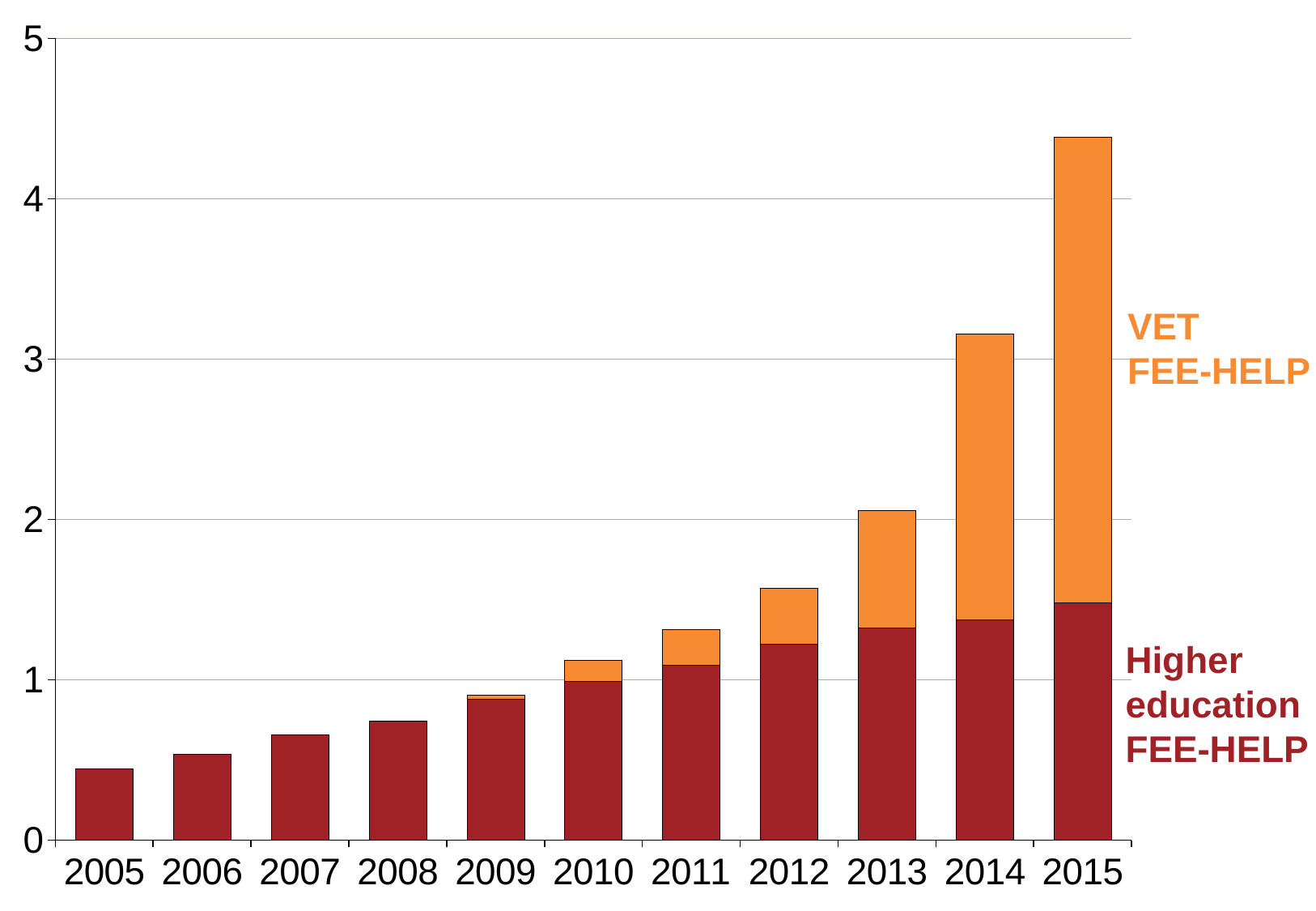

### Chart

| Category | FEE-HELP | VET FEE-HELP |
|---|---|---|
| 2005 | 0.445146817675545 | 0.0 |
| 2006 | 0.539122395256112 | 0.0 |
| 2007 | 0.660439672177879 | 0.0 |
| 2008 | 0.744835542221616 | 0.0 |
| 2009 | 0.878338688832077 | 0.0296232508073197 |
| 2010 | 0.992847809890397 | 0.131935397468685 |
| 2011 | 1.091835396194557 | 0.222445738256048 |
| 2012 | 1.222525427888446 | 0.347573443476096 |
| 2013 | 1.323197916804475 | 0.731211880617704 |
| 2014 | 1.3760338802644 | 1.78385458177526 |
| 2015 | 1.483379271 | 2.9 |
VET
FEE-HELP
Higher
education
FEE-HELP